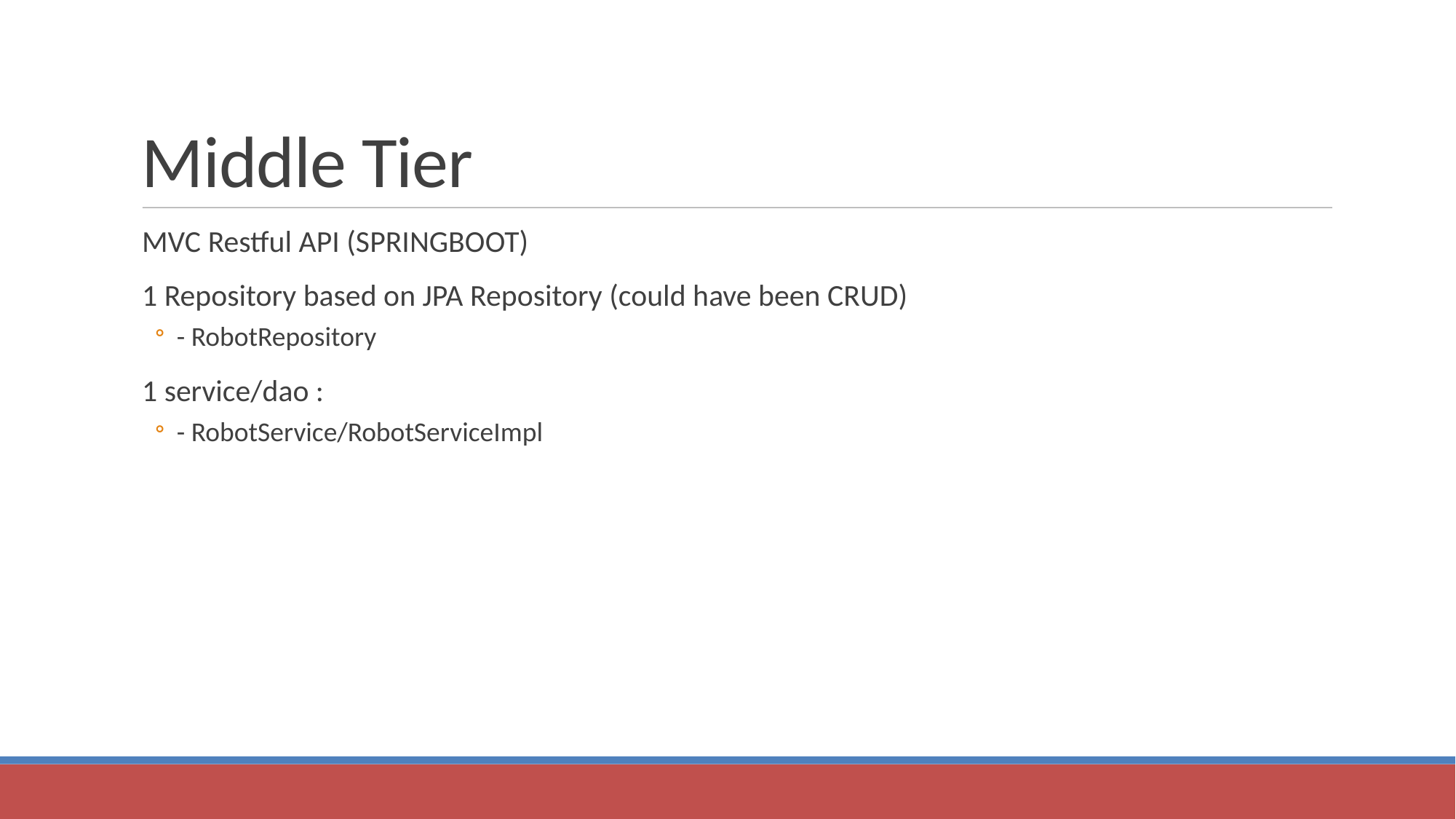

Middle Tier
MVC Restful API (SPRINGBOOT)
1 Repository based on JPA Repository (could have been CRUD)
- RobotRepository
1 service/dao :
- RobotService/RobotServiceImpl